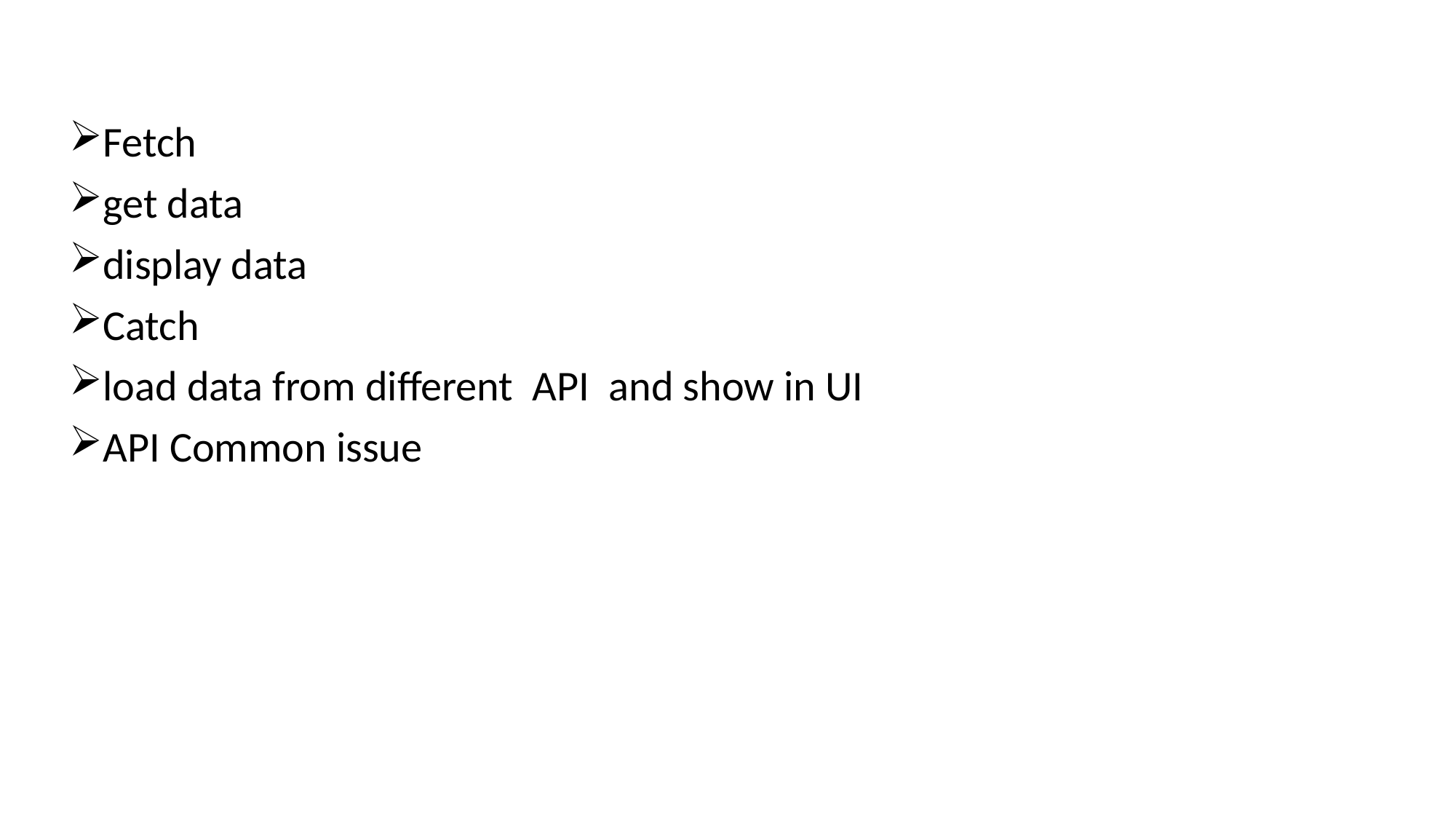

Fetch
get data
display data
Catch
load data from different  API  and show in UI
API Common issue